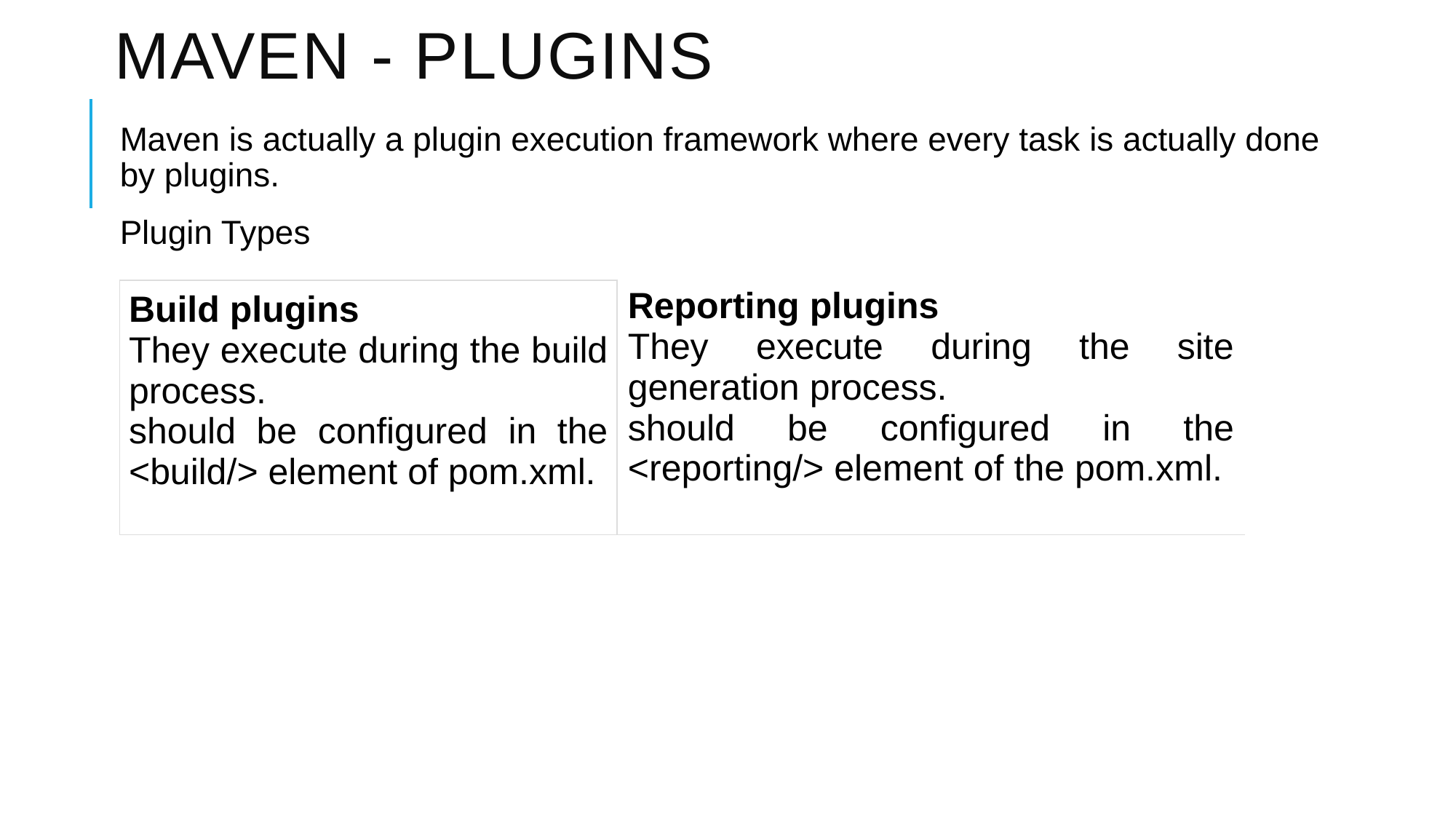

# Maven - Plugins
Maven is actually a plugin execution framework where every task is actually done by plugins.
Plugin Types

| Build plugins They execute during the build process. should be configured in the <build/> element of pom.xml. | Reporting plugins They execute during the site generation process. should be configured in the <reporting/> element of the pom.xml. |
| --- | --- |